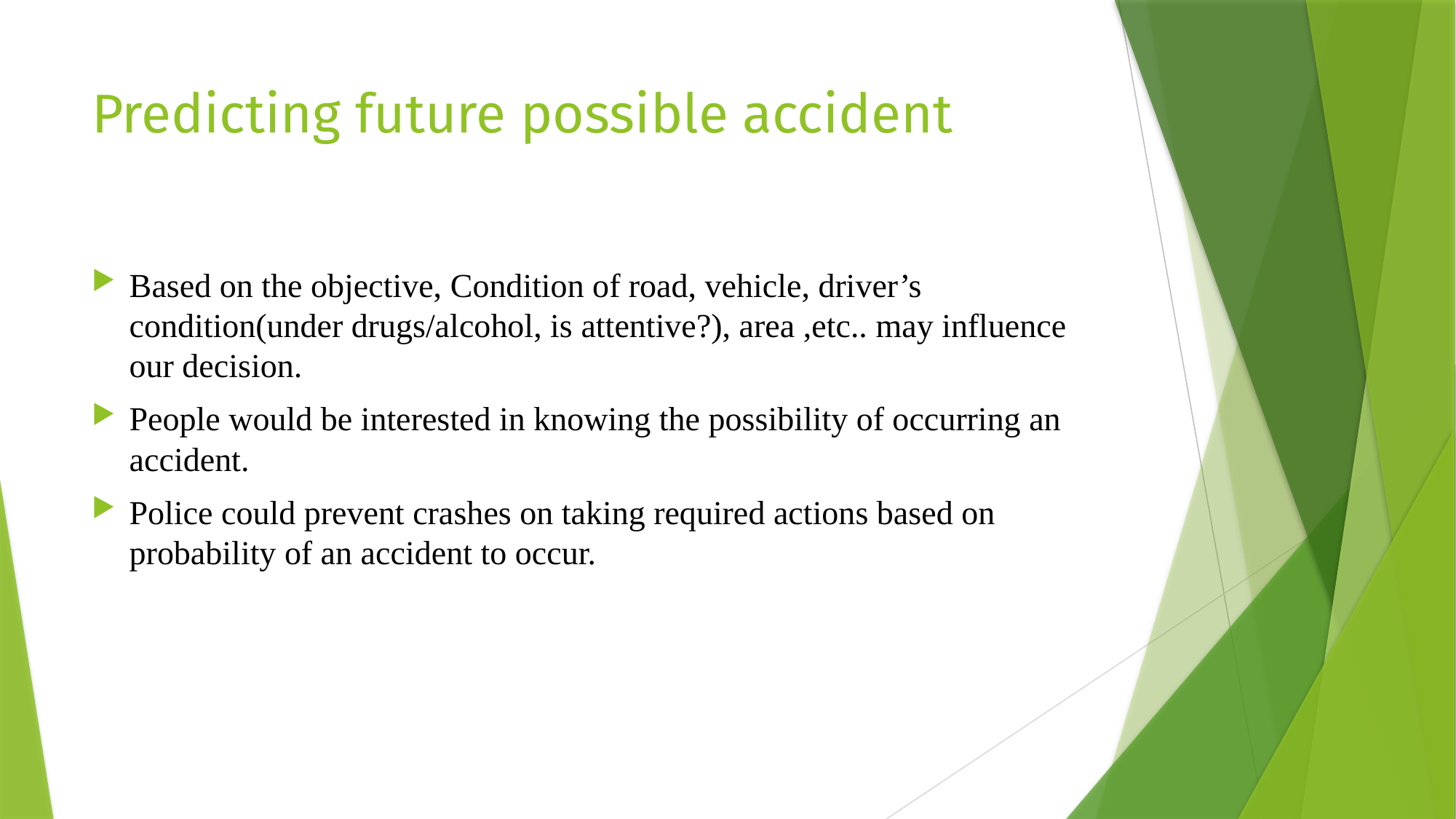

# Predicting future possible accident
Based on the objective, Condition of road, vehicle, driver’s condition(under drugs/alcohol, is attentive?), area ,etc.. may influence our decision.
People would be interested in knowing the possibility of occurring an accident.
Police could prevent crashes on taking required actions based on probability of an accident to occur.